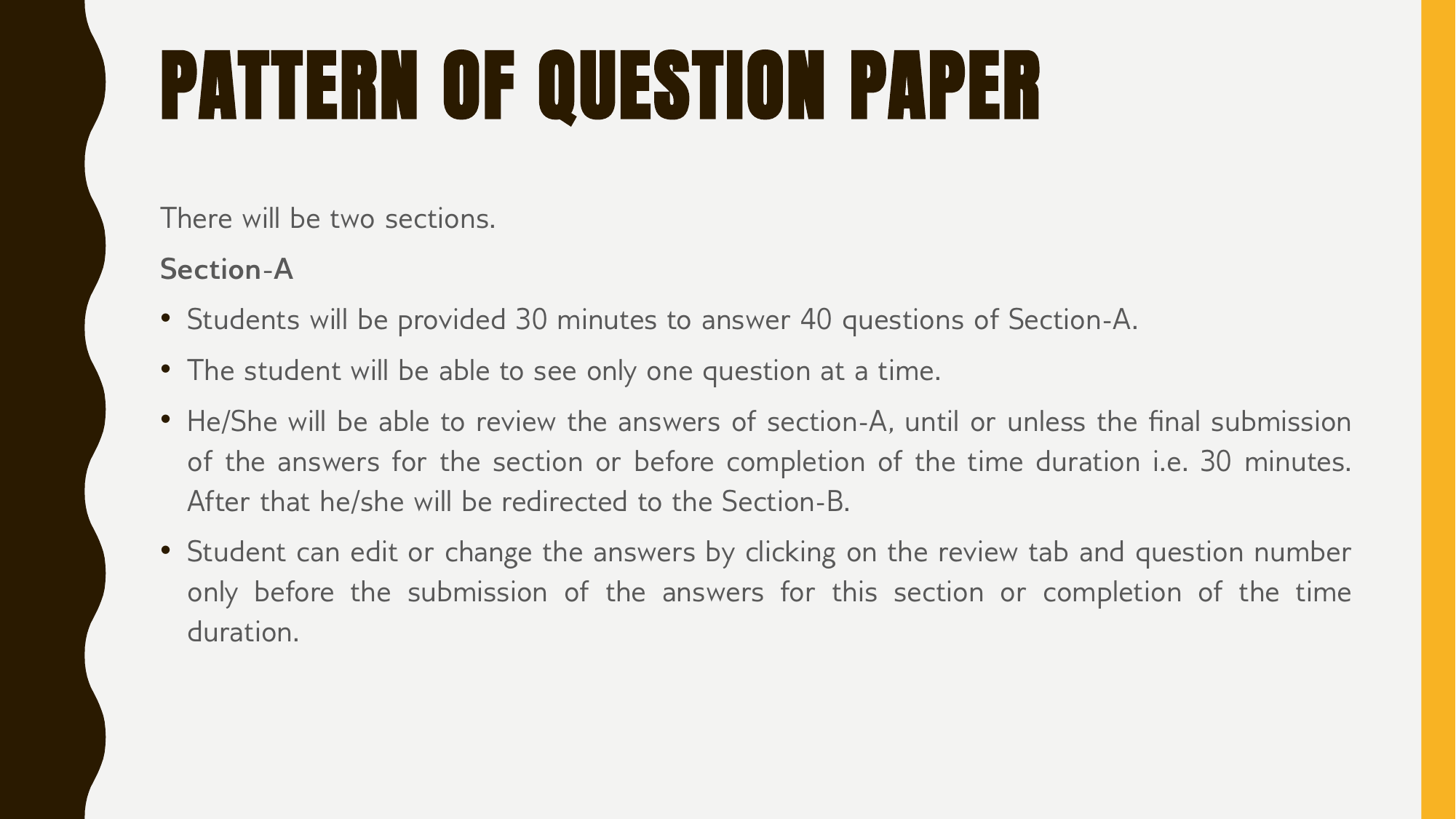

# PATTERN OF QUESTION PAPER
There will be two sections.
Section-A
Students will be provided 30 minutes to answer 40 questions of Section-A.
The student will be able to see only one question at a time.
He/She will be able to review the answers of section-A, until or unless the final submission of the answers for the section or before completion of the time duration i.e. 30 minutes. After that he/she will be redirected to the Section-B.
Student can edit or change the answers by clicking on the review tab and question number only before the submission of the answers for this section or completion of the time duration.